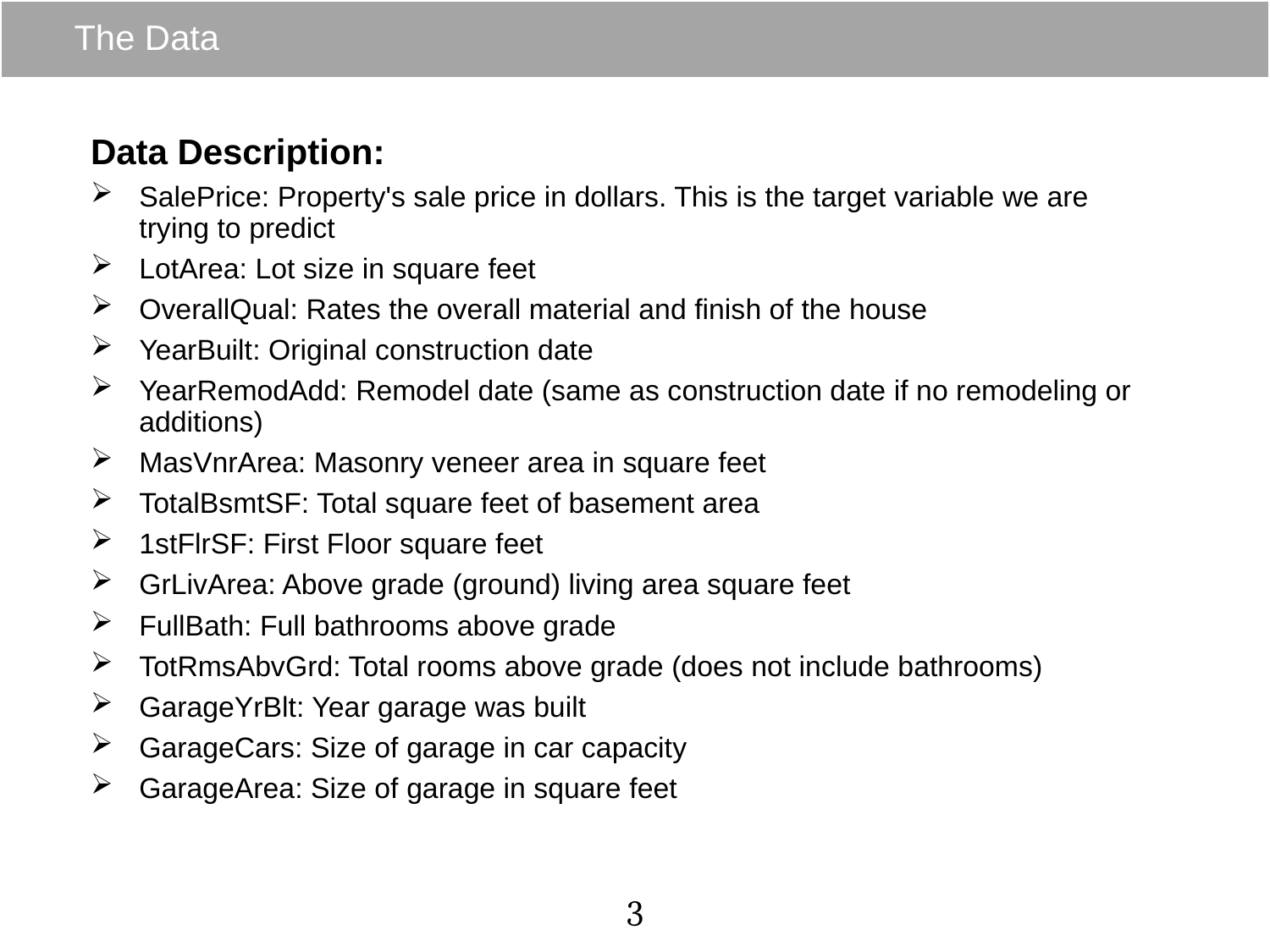

# The Data
Data Description:
SalePrice: Property's sale price in dollars. This is the target variable we are trying to predict
LotArea: Lot size in square feet
OverallQual: Rates the overall material and finish of the house
YearBuilt: Original construction date
YearRemodAdd: Remodel date (same as construction date if no remodeling or additions)
MasVnrArea: Masonry veneer area in square feet
TotalBsmtSF: Total square feet of basement area
1stFlrSF: First Floor square feet
GrLivArea: Above grade (ground) living area square feet
FullBath: Full bathrooms above grade
TotRmsAbvGrd: Total rooms above grade (does not include bathrooms)
GarageYrBlt: Year garage was built
GarageCars: Size of garage in car capacity
GarageArea: Size of garage in square feet
3